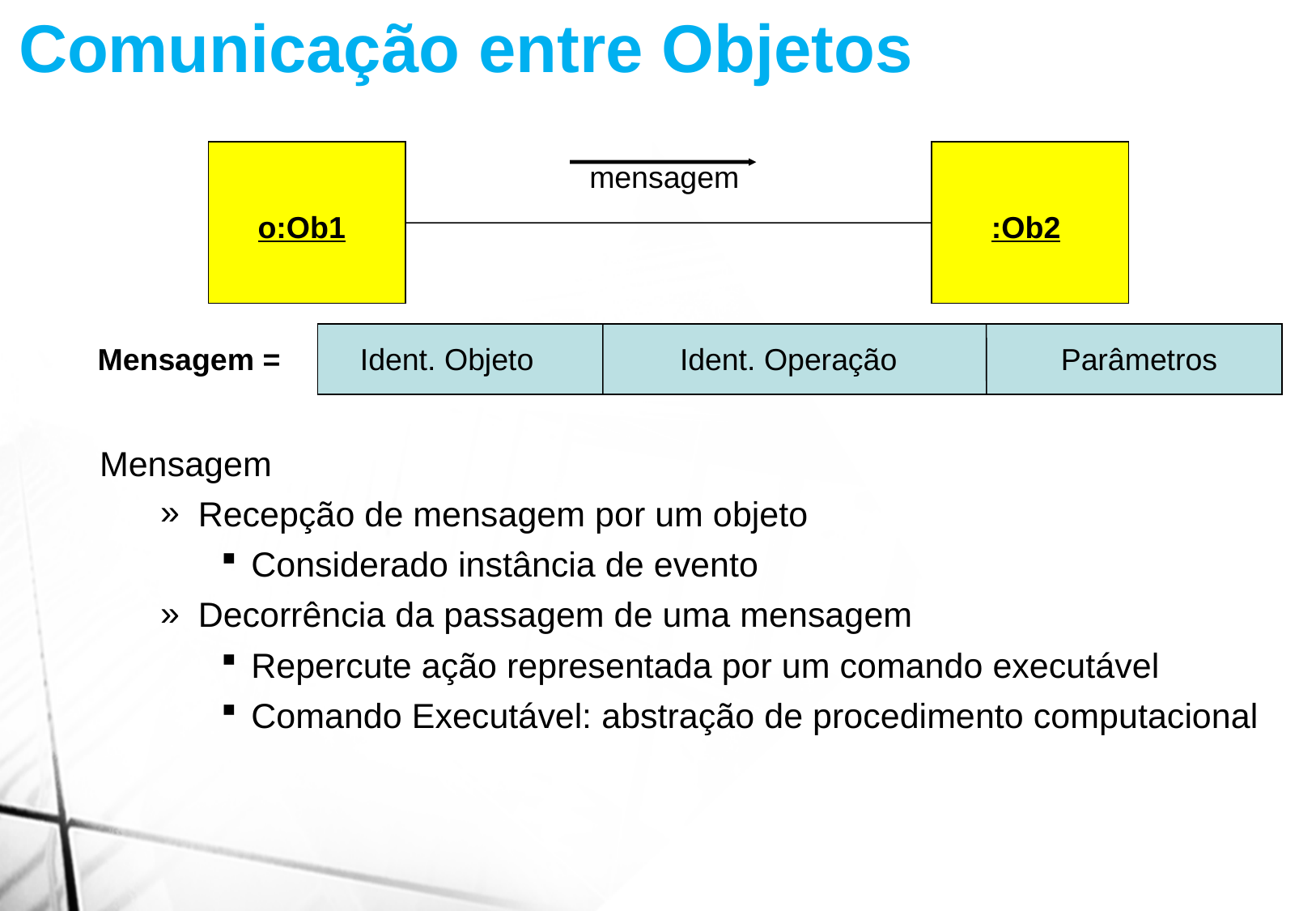

Comunicação entre Objetos

mensagem

o:Ob1
:Ob2

Mensagem =
Ident. Objeto
Ident. Operação
Parâmetros
Mensagem
Recepção de mensagem por um objeto
Considerado instância de evento
Decorrência da passagem de uma mensagem
Repercute ação representada por um comando executável
Comando Executável: abstração de procedimento computacional